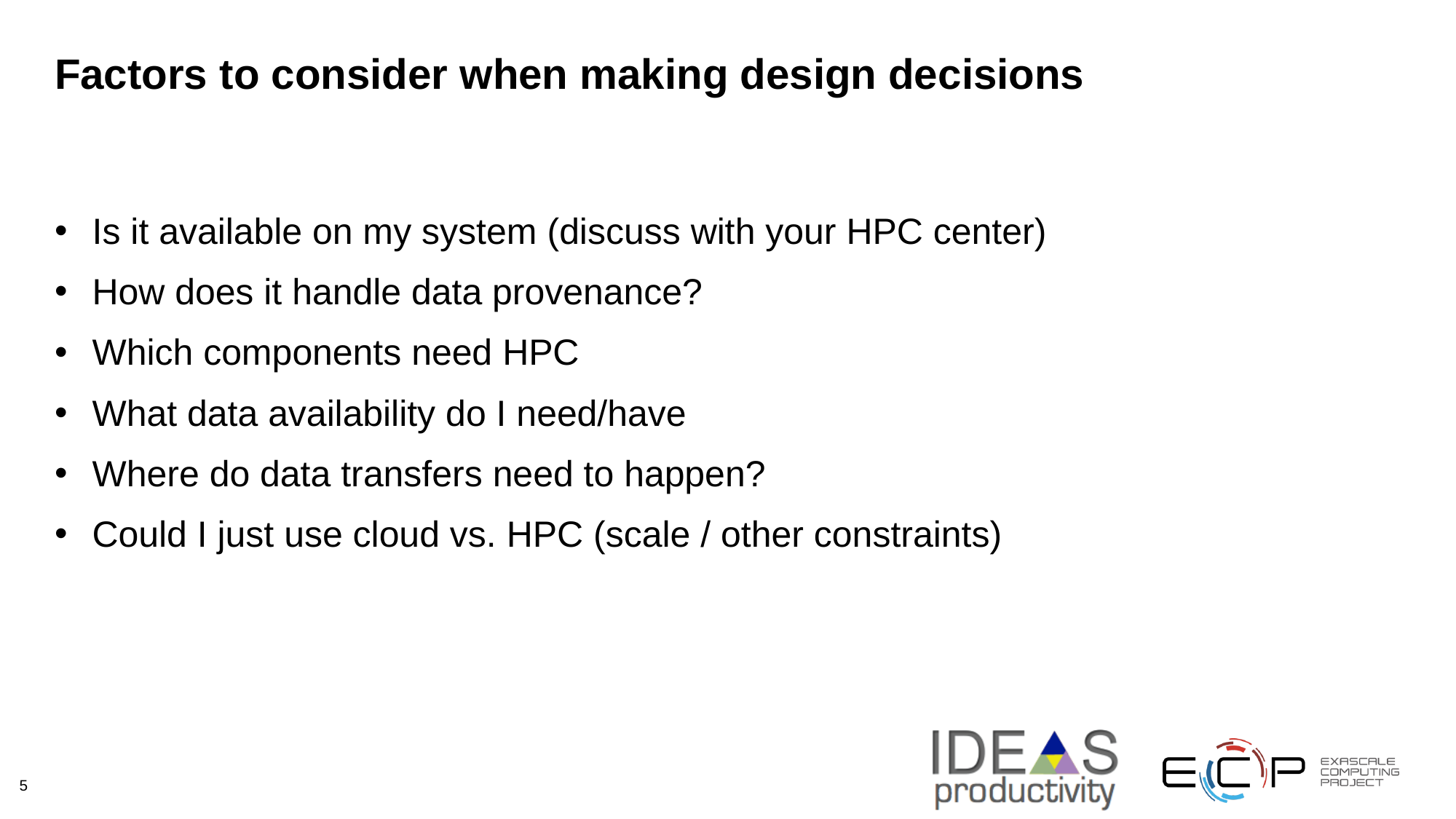

# Factors to consider when making design decisions
 Is it available on my system (discuss with your HPC center)
 How does it handle data provenance?
 Which components need HPC
 What data availability do I need/have
 Where do data transfers need to happen?
 Could I just use cloud vs. HPC (scale / other constraints)